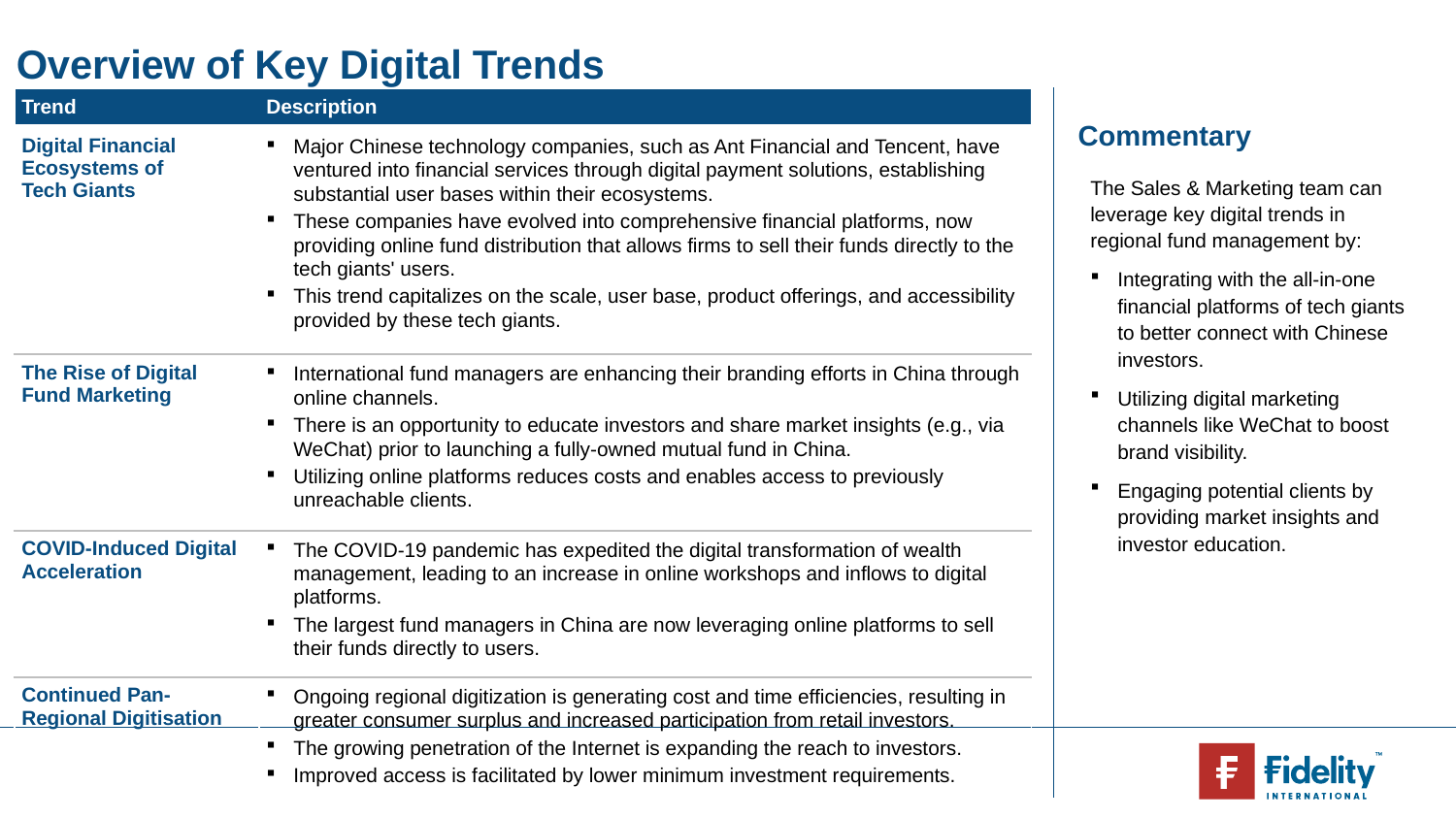

# Overview of Key Digital Trends
| Trend | Description |
| --- | --- |
| Digital Financial Ecosystems of Tech Giants | Major Chinese technology companies, such as Ant Financial and Tencent, have ventured into financial services through digital payment solutions, establishing substantial user bases within their ecosystems. These companies have evolved into comprehensive financial platforms, now providing online fund distribution that allows firms to sell their funds directly to the tech giants' users. This trend capitalizes on the scale, user base, product offerings, and accessibility provided by these tech giants. |
| The Rise of Digital Fund Marketing | International fund managers are enhancing their branding efforts in China through online channels. There is an opportunity to educate investors and share market insights (e.g., via WeChat) prior to launching a fully-owned mutual fund in China. Utilizing online platforms reduces costs and enables access to previously unreachable clients. |
| COVID-Induced Digital Acceleration | The COVID-19 pandemic has expedited the digital transformation of wealth management, leading to an increase in online workshops and inflows to digital platforms. The largest fund managers in China are now leveraging online platforms to sell their funds directly to users. |
| Continued Pan-Regional Digitisation | Ongoing regional digitization is generating cost and time efficiencies, resulting in greater consumer surplus and increased participation from retail investors. The growing penetration of the Internet is expanding the reach to investors. Improved access is facilitated by lower minimum investment requirements. |
Commentary
The Sales & Marketing team can leverage key digital trends in regional fund management by:
Integrating with the all-in-one financial platforms of tech giants to better connect with Chinese investors.
Utilizing digital marketing channels like WeChat to boost brand visibility.
Engaging potential clients by providing market insights and investor education.